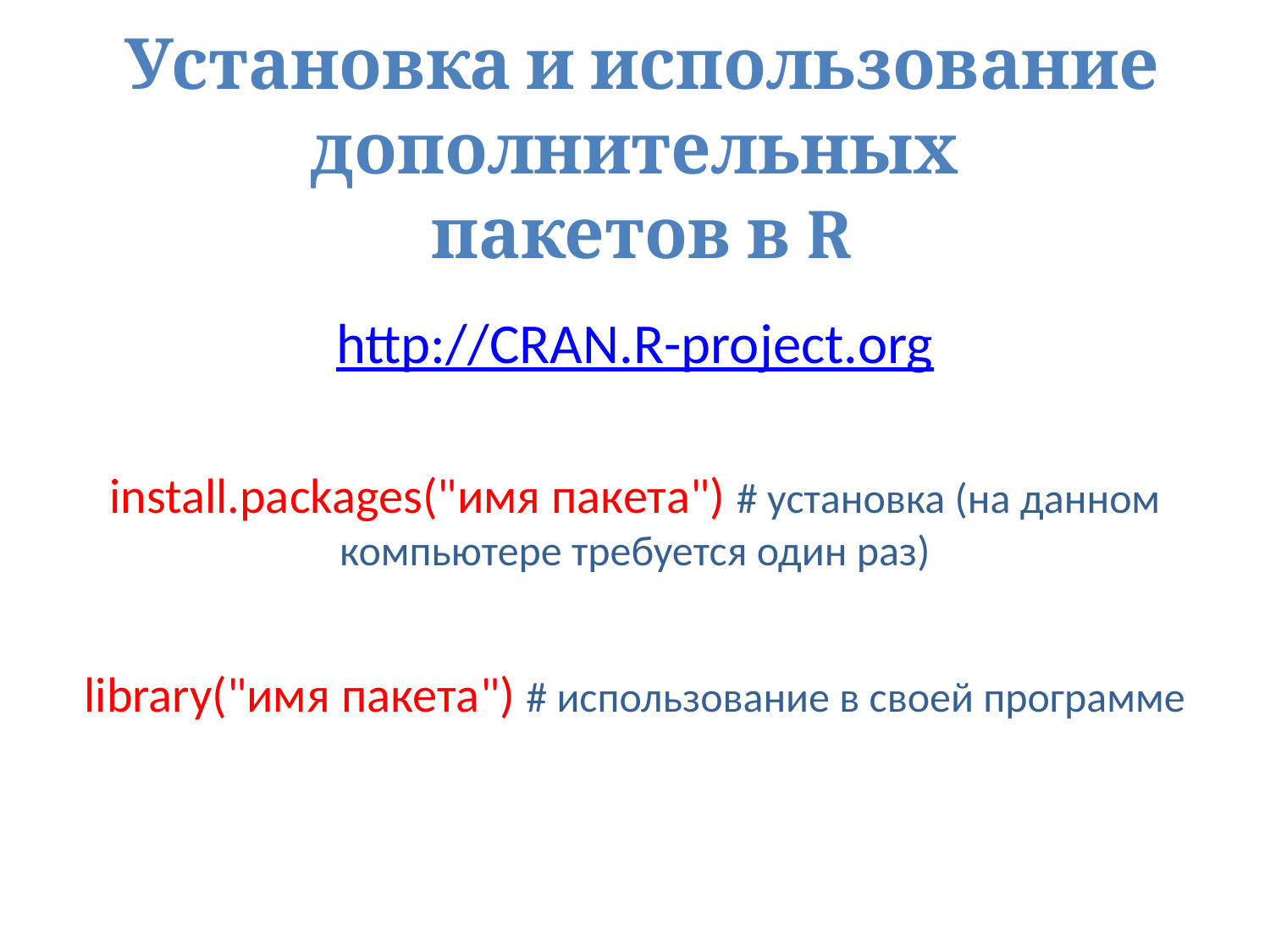

# Установка и использование дополнительных пакетов в R

http://CRAN.R-project.org

install.packages("имя пакета") # установка (на данном компьютере требуется один раз)

library("имя пакета") # использование в своей программе